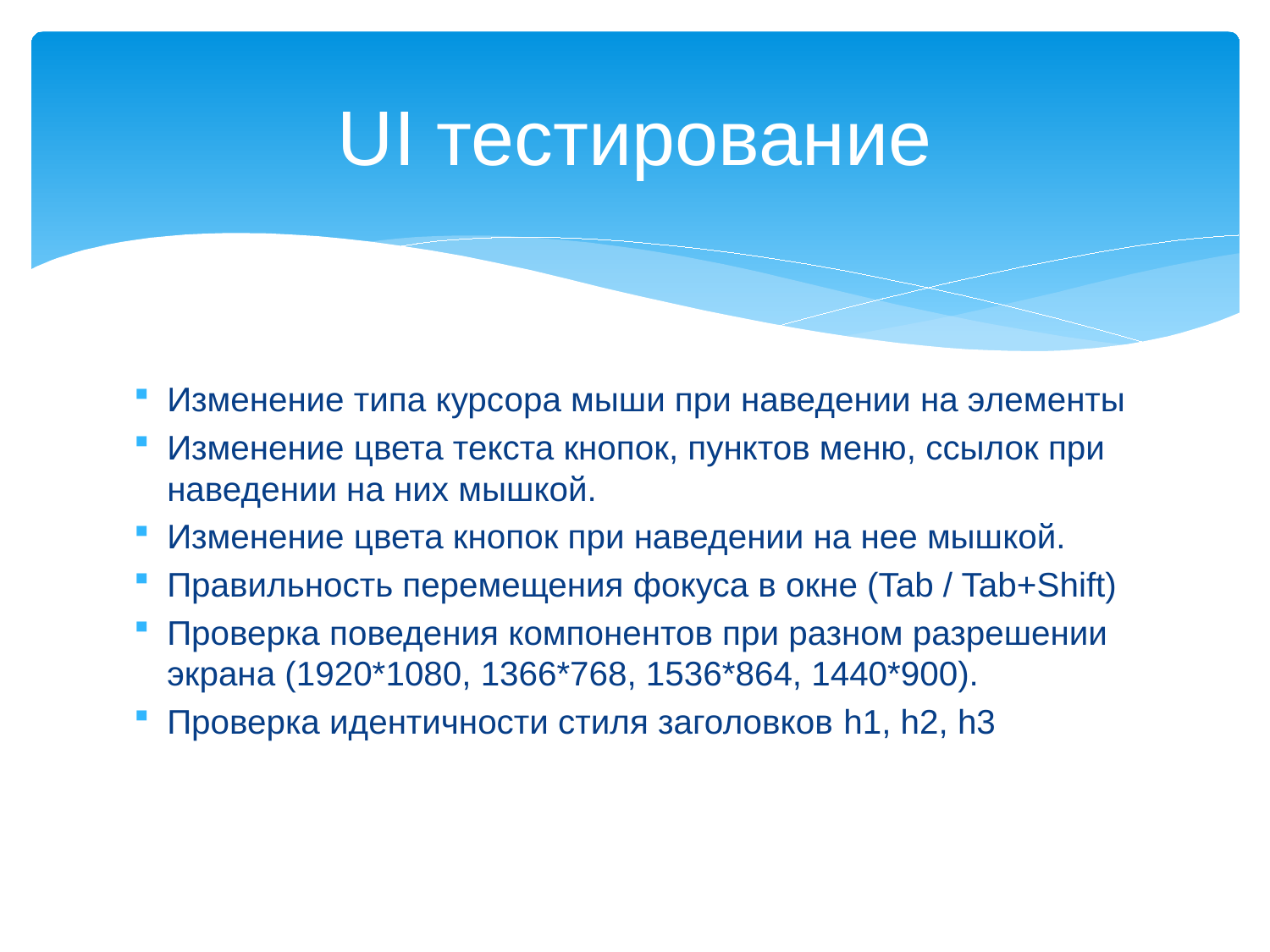

# UI тестирование
Изменение типа курсора мыши при наведении на элементы
Изменение цвета текста кнопок, пунктов меню, ссылок при наведении на них мышкой.
Изменение цвета кнопок при наведении на нее мышкой.
Правильность перемещения фокуса в окне (Tab / Tab+Shift)
Проверка поведения компонентов при разном разрешении экрана (1920*1080, 1366*768, 1536*864, 1440*900).
Проверка идентичности стиля заголовков h1, h2, h3